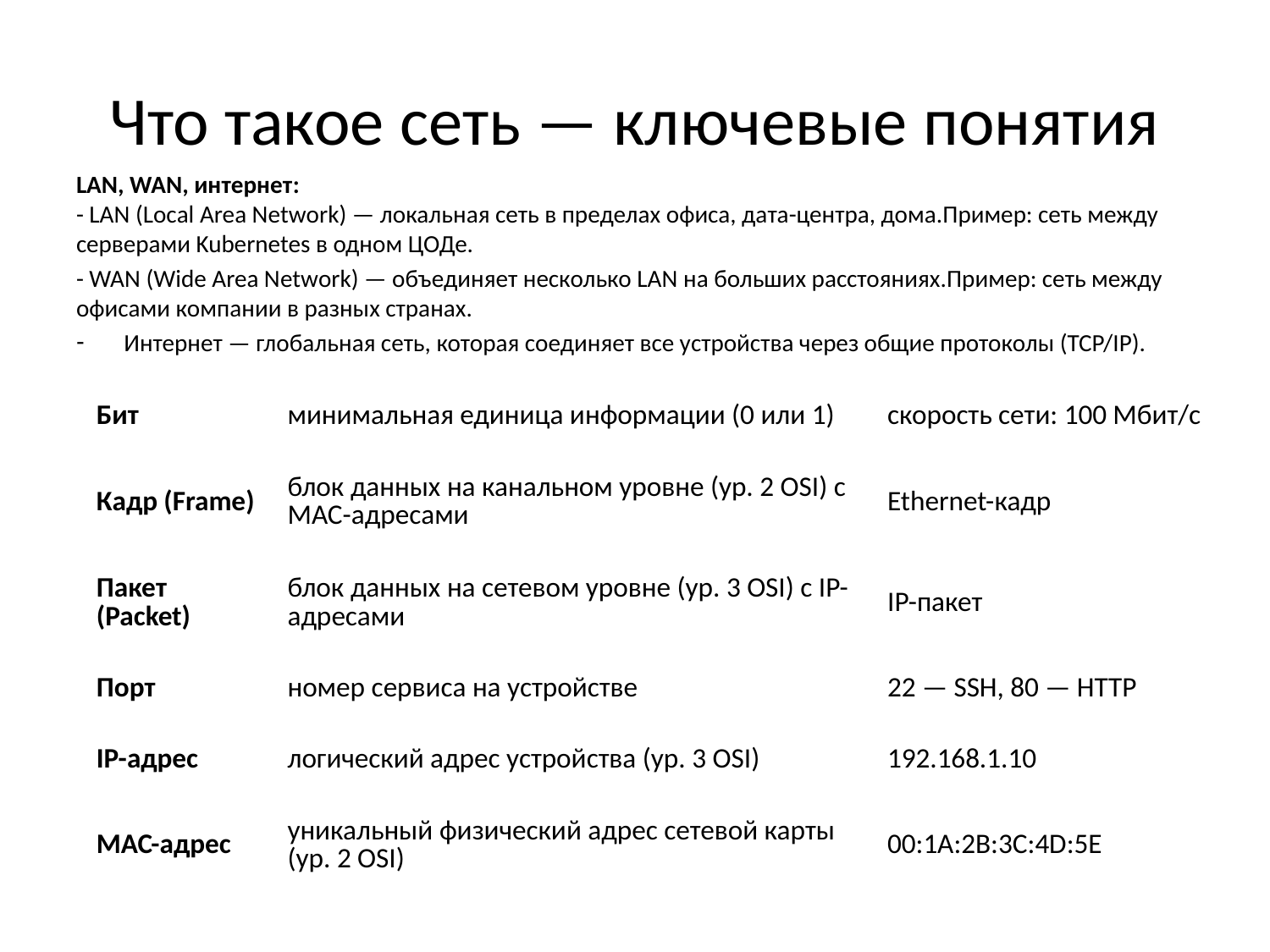

# Что такое сеть — ключевые понятия

LAN, WAN, интернет:
- LAN (Local Area Network) — локальная сеть в пределах офиса, дата-центра, дома.Пример: сеть между серверами Kubernetes в одном ЦОДе.
- WAN (Wide Area Network) — объединяет несколько LAN на больших расстояниях.Пример: сеть между офисами компании в разных странах.
Интернет — глобальная сеть, которая соединяет все устройства через общие протоколы (TCP/IP).

| Бит | минимальная единица информации (0 или 1) | скорость сети: 100 Мбит/с |
| --- | --- | --- |
| Кадр (Frame) | блок данных на канальном уровне (ур. 2 OSI) с MAC-адресами | Ethernet-кадр |
| Пакет (Packet) | блок данных на сетевом уровне (ур. 3 OSI) с IP-адресами | IP-пакет |
| Порт | номер сервиса на устройстве | 22 — SSH, 80 — HTTP |
| IP-адрес | логический адрес устройства (ур. 3 OSI) | 192.168.1.10 |
| MAC-адрес | уникальный физический адрес сетевой карты (ур. 2 OSI) | 00:1A:2B:3C:4D:5E |